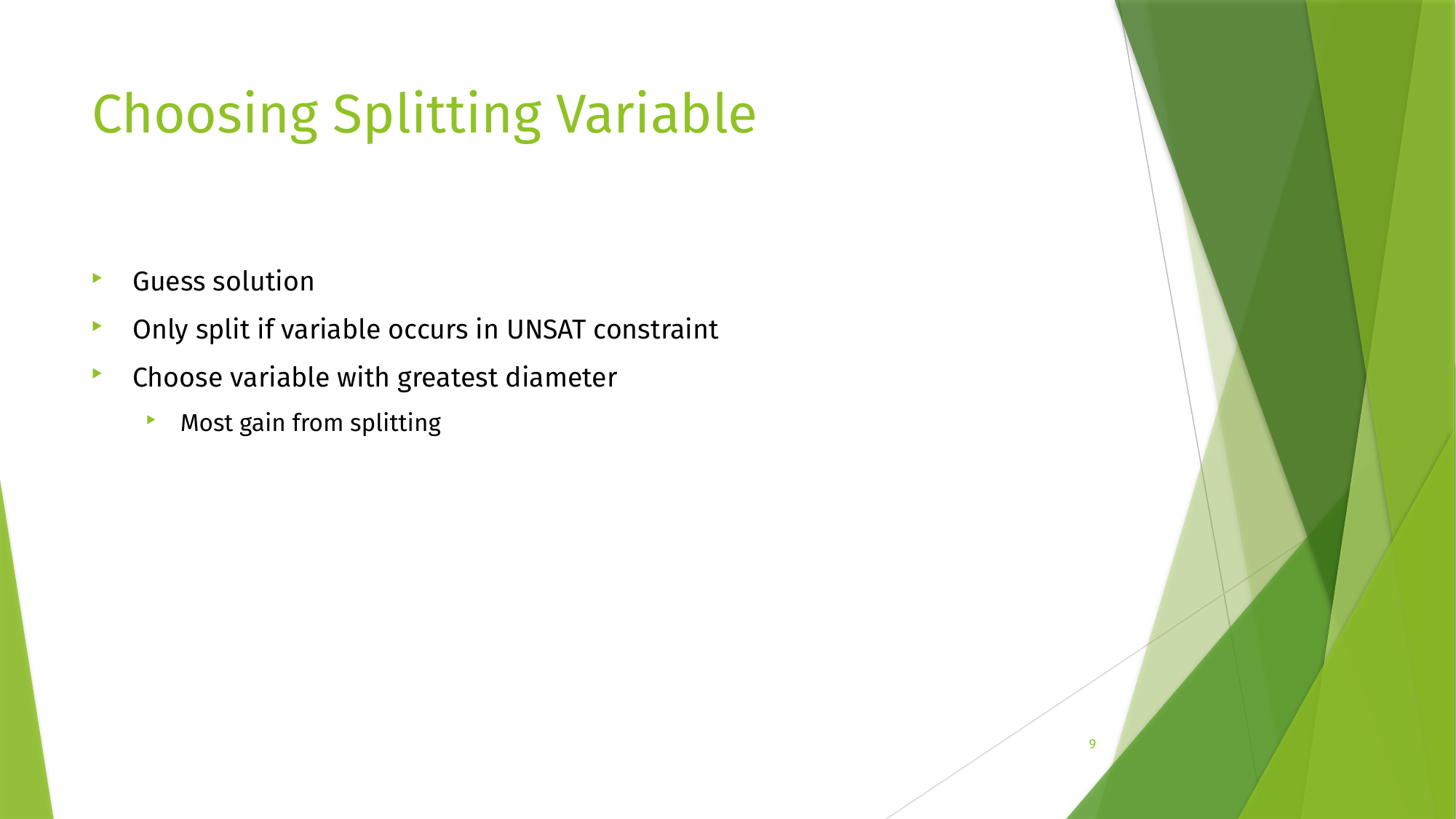

# Choosing Splitting Variable
Guess solution
Only split if variable occurs in UNSAT constraint
Choose variable with greatest diameter
Most gain from splitting
9